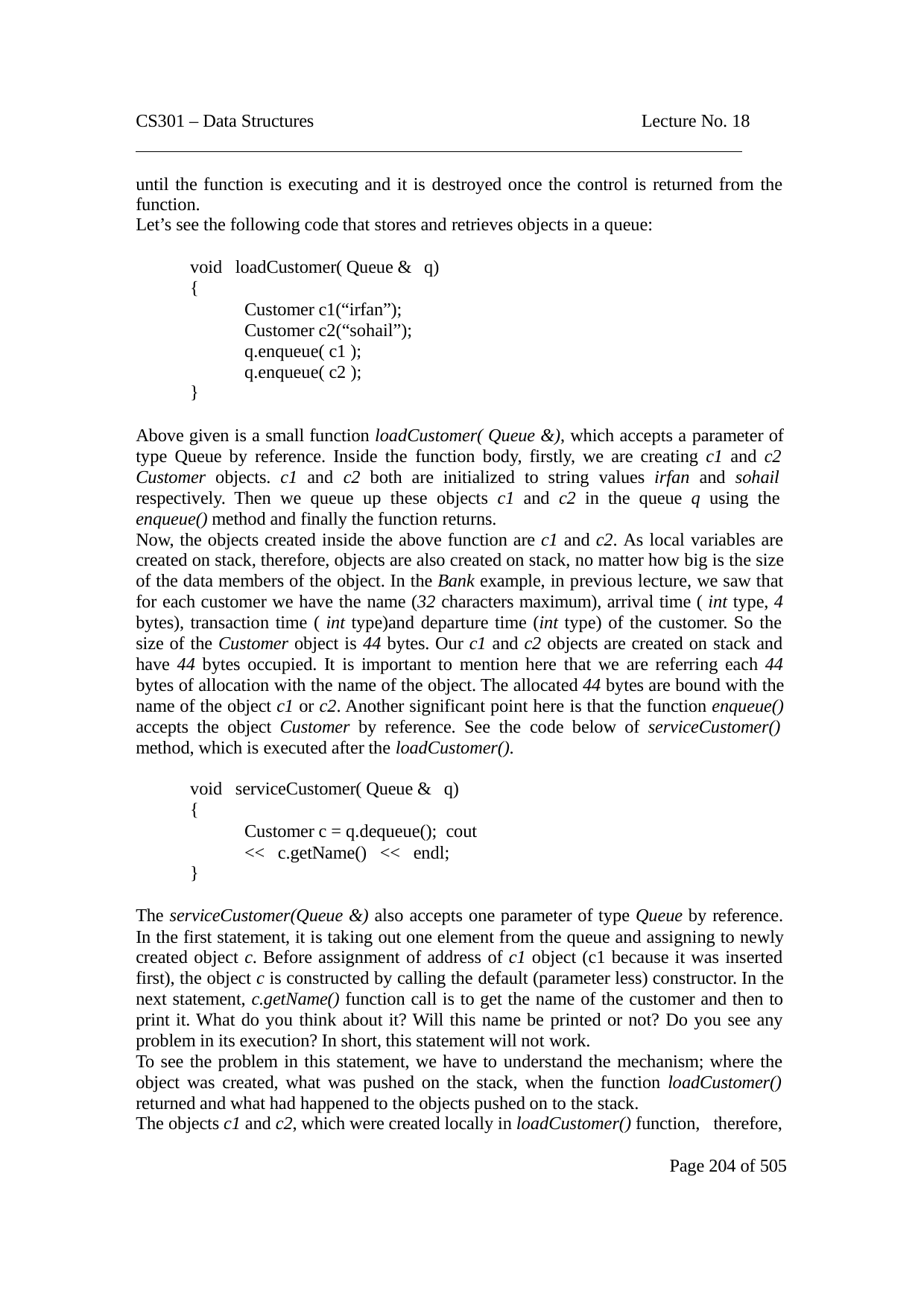

CS301 – Data Structures
Lecture No. 18

until the function is executing and it is destroyed once the control is returned from the  function.
Let’s see the following code that stores and retrieves objects in a queue:

void   loadCustomer( Queue &  q)
{
Customer c1(“irfan”);  Customer c2(“sohail”);  q.enqueue( c1 );  q.enqueue( c2 );
}

Above given is a small function loadCustomer( Queue &), which accepts a parameter of  type Queue by reference. Inside the function body, firstly, we are creating c1 and c2  Customer objects. c1 and c2 both are initialized to string values irfan and sohail  respectively. Then we queue up these objects c1 and c2 in the queue q using the  enqueue() method and finally the function returns.
Now, the objects created inside the above function are c1 and c2. As local variables are  created on stack, therefore, objects are also created on stack, no matter how big is the size  of the data members of the object. In the Bank example, in previous lecture, we saw that  for each customer we have the name (32 characters maximum), arrival time ( int type, 4  bytes), transaction time ( int type)and departure time (int type) of the customer. So the
size of the Customer object is 44 bytes. Our c1 and c2 objects are created on stack and  have 44 bytes occupied. It is important to mention here that we are referring each 44
bytes of allocation with the name of the object. The allocated 44 bytes are bound with the  name of the object c1 or c2. Another significant point here is that the function enqueue()  accepts the object Customer by reference. See the code below of serviceCustomer()  method, which is executed after the loadCustomer().

void   serviceCustomer( Queue &  q)
{
Customer c = q.dequeue();  cout   <<   c.getName()   <<  endl;
}

The serviceCustomer(Queue &) also accepts one parameter of type Queue by reference.  In the first statement, it is taking out one element from the queue and assigning to newly  created object c. Before assignment of address of c1 object (c1 because it was inserted  first), the object c is constructed by calling the default (parameter less) constructor. In the  next statement, c.getName() function call is to get the name of the customer and then to  print it. What do you think about it? Will this name be printed or not? Do you see any  problem in its execution? In short, this statement will not work.
To see the problem in this statement, we have to understand the mechanism; where the  object was created, what was pushed on the stack, when the function loadCustomer()  returned and what had happened to the objects pushed on to the stack.
The objects c1 and c2, which were created locally in loadCustomer() function,   therefore,
Page 204 of 505